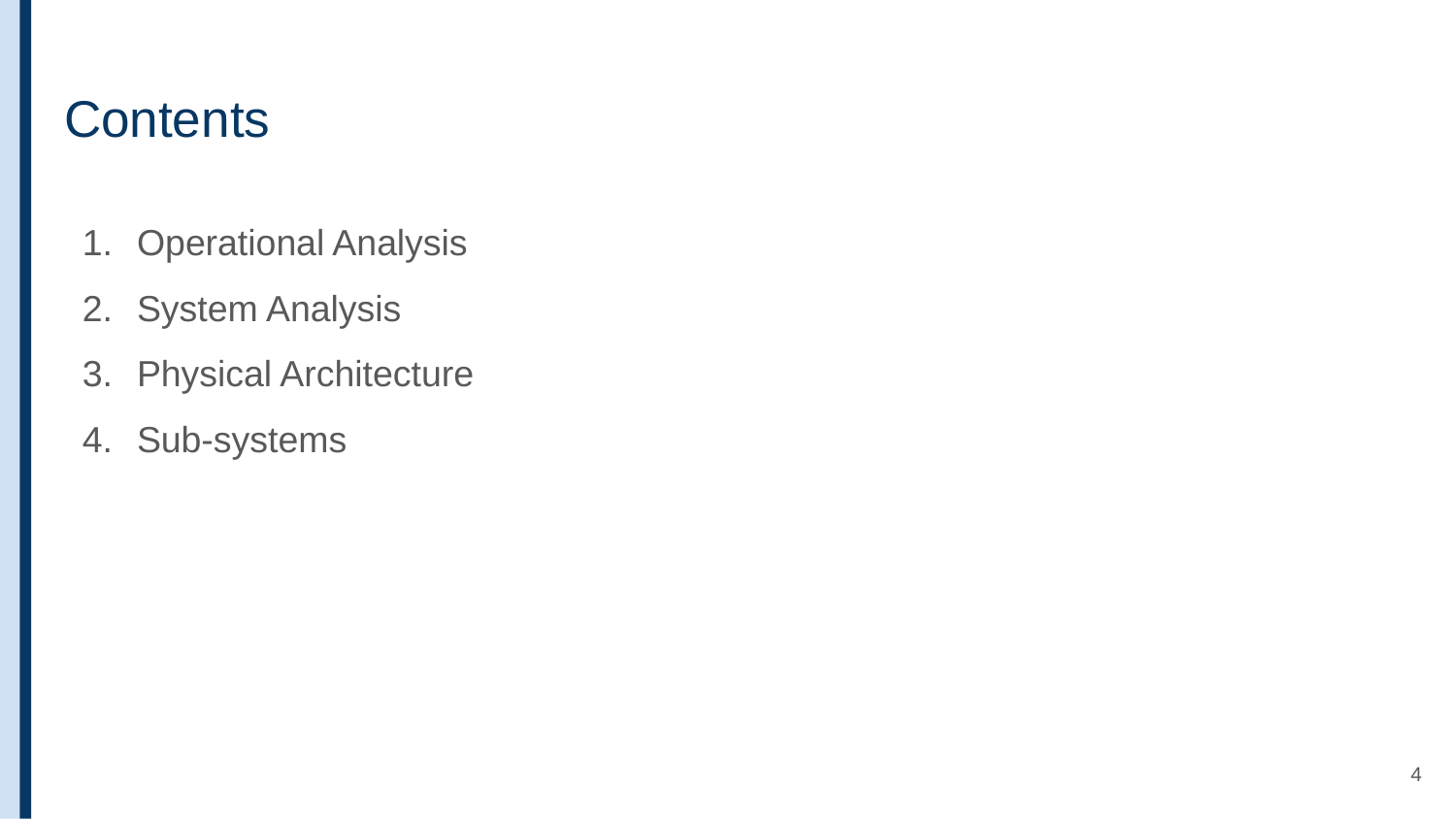

# Contents
Operational Analysis
System Analysis
Physical Architecture
Sub-systems
4